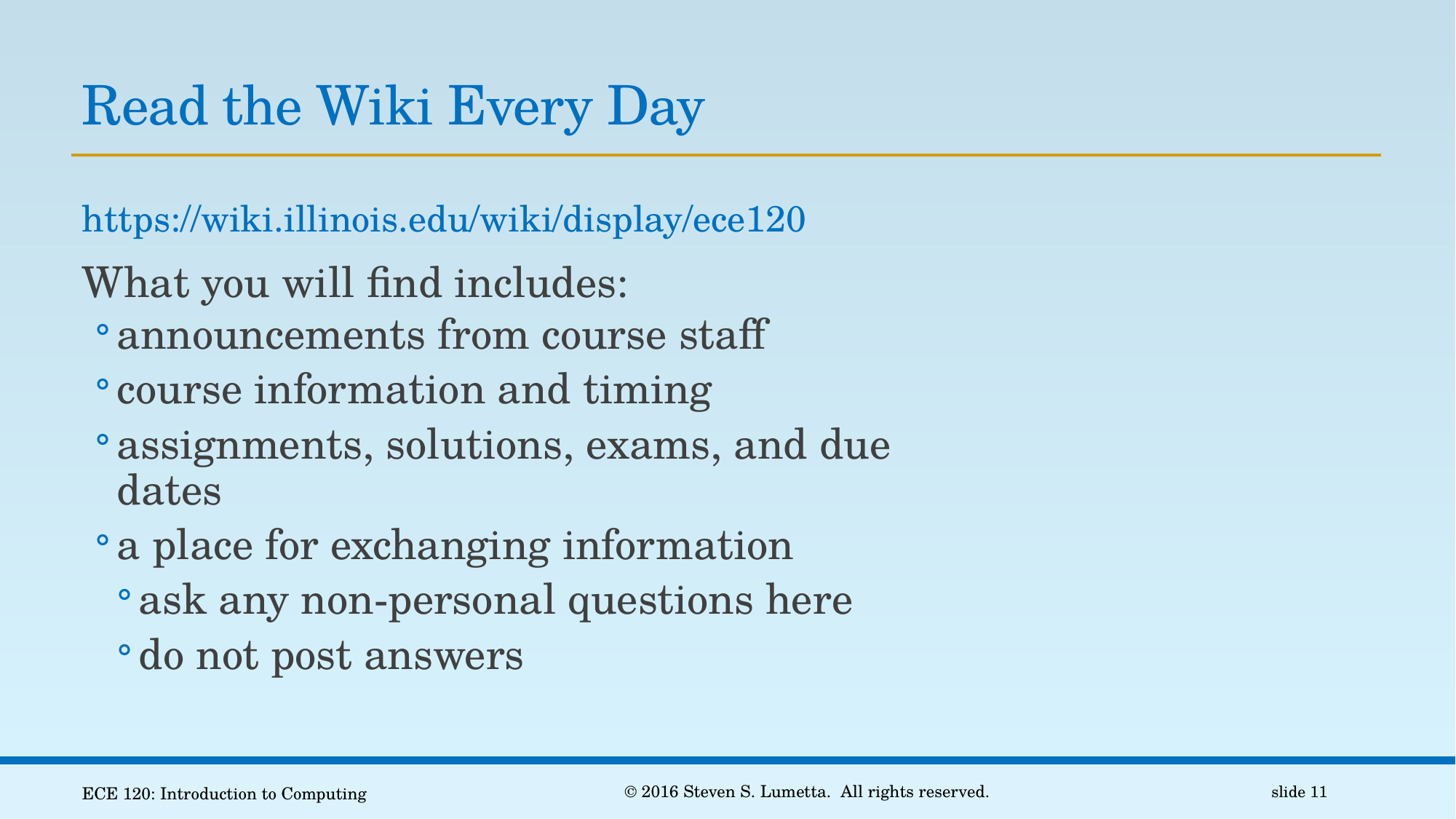

# Read the Wiki Every Day
https://wiki.illinois.edu/wiki/display/ece120
What you will find includes:
announcements from course staff
course information and timing
assignments, solutions, exams, and due dates
a place for exchanging information
ask any non-personal questions here
do not post answers

ECE 120: Introduction to Computing
© 2016 Steven S. Lumetta.  All rights reserved.
slide 11